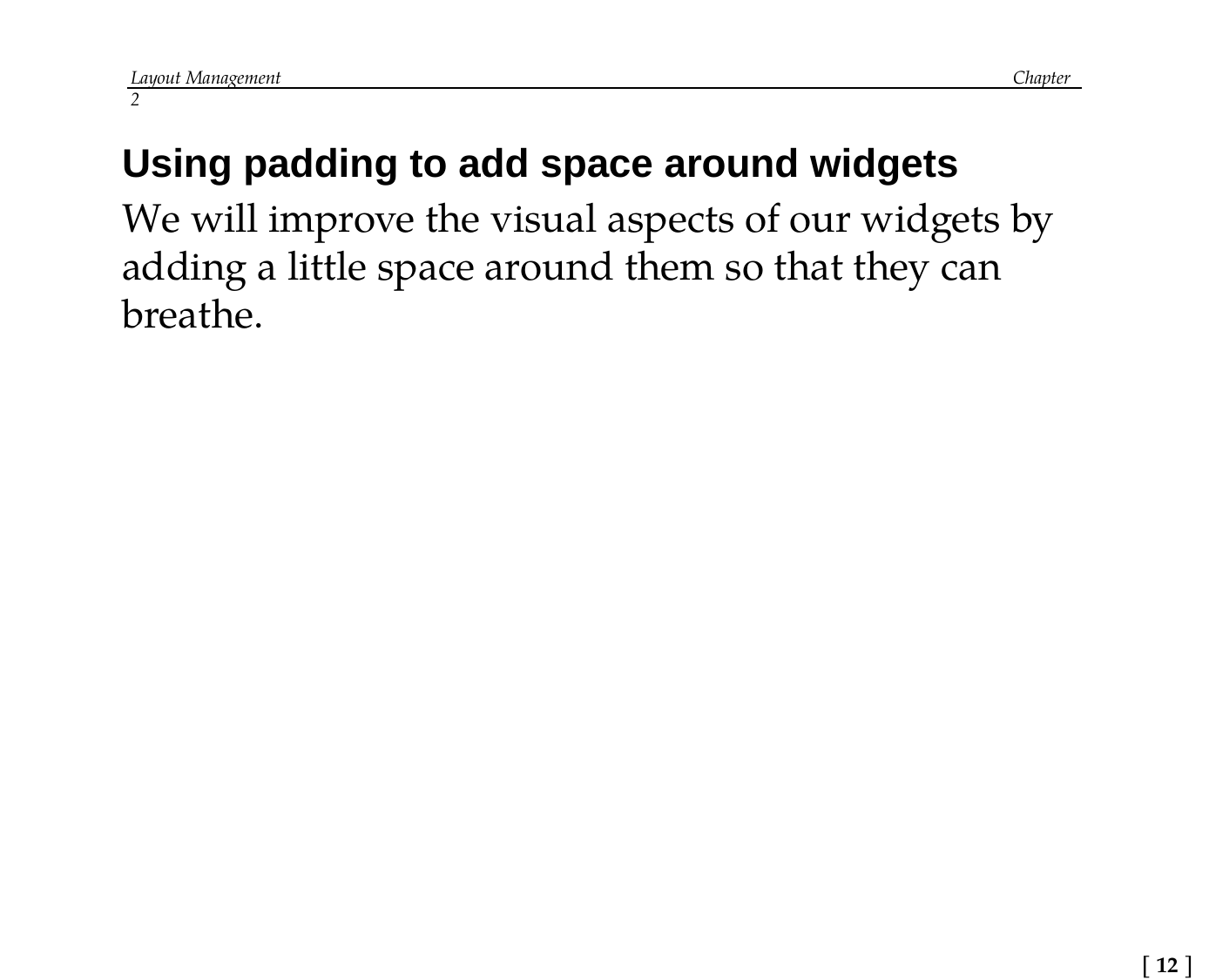

Layout Management	                                        Chapter 2

Using padding to add space around widgets
We will improve the visual aspects of our widgets by  adding a little space around them so that they can breathe.

[ 12 ]